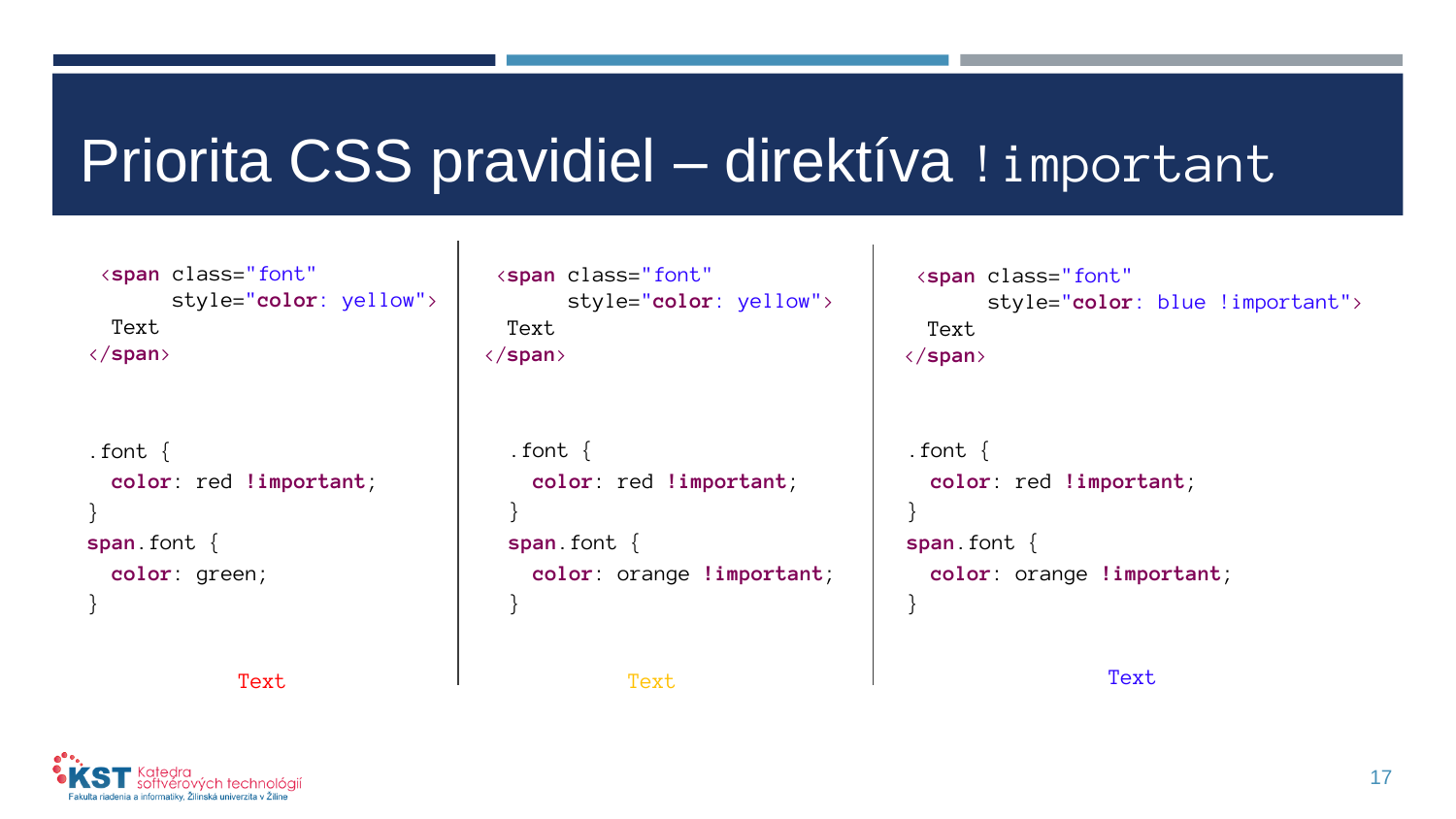

# Priorita CSS pravidiel – direktíva !important
 <span class="font"
       style="color: yellow">
  Text
</span>

 <span class="font"
       style="color: yellow">
  Text
</span>

 <span class="font"
       style="color: blue !important">
  Text
</span>

.font {
  color: red !important;
}
span.font {
  color: orange !important;
}

.font {
  color: red !important;
}
span.font {
  color: orange !important;
}

.font {
  color: red !important;
}
span.font {
  color: green;
}

Text
Text
Text

17